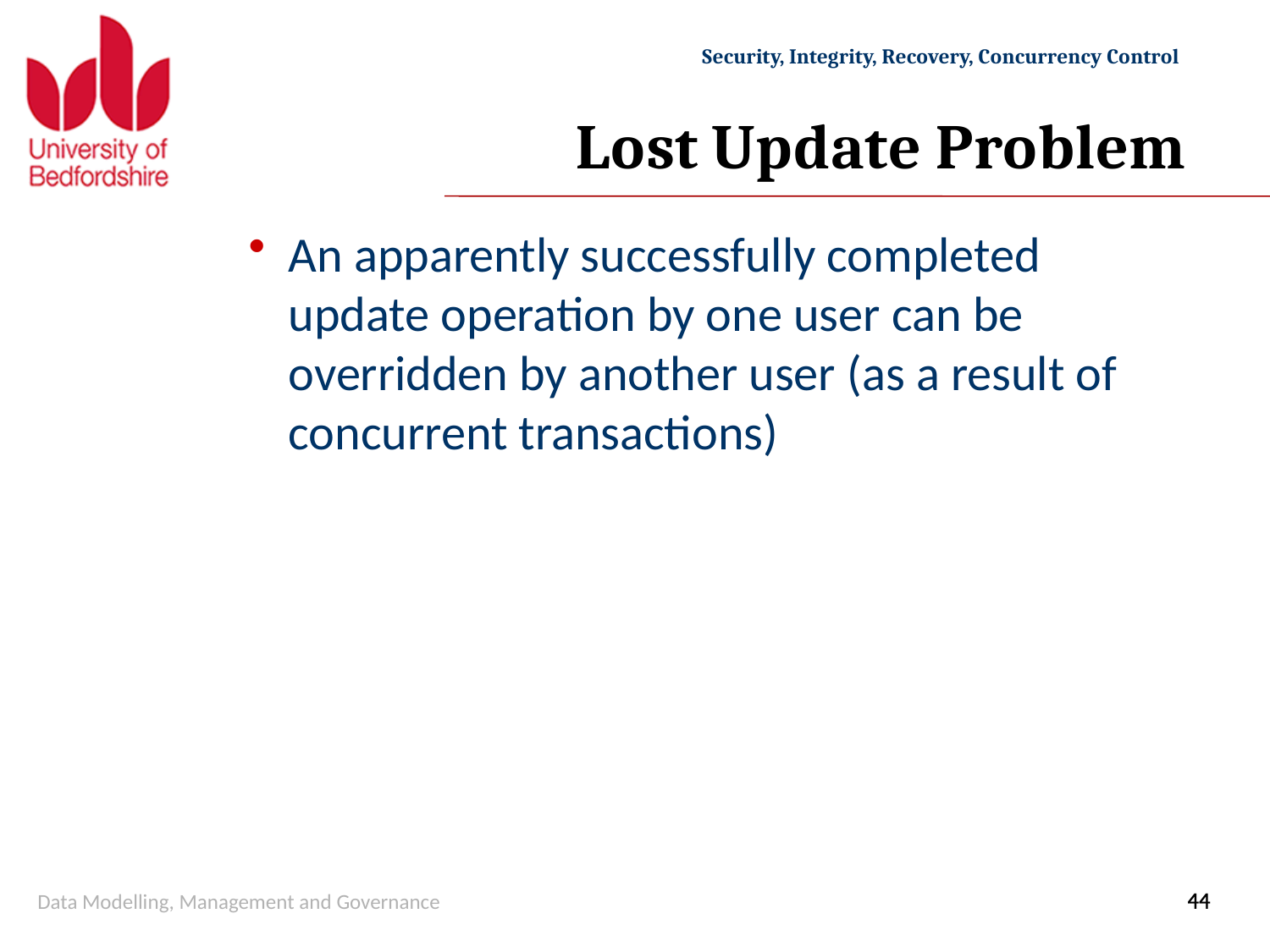

# Lost Update Problem
An apparently successfully completed update operation by one user can be overridden by another user (as a result of concurrent transactions)

Data Modelling, Management and Governance